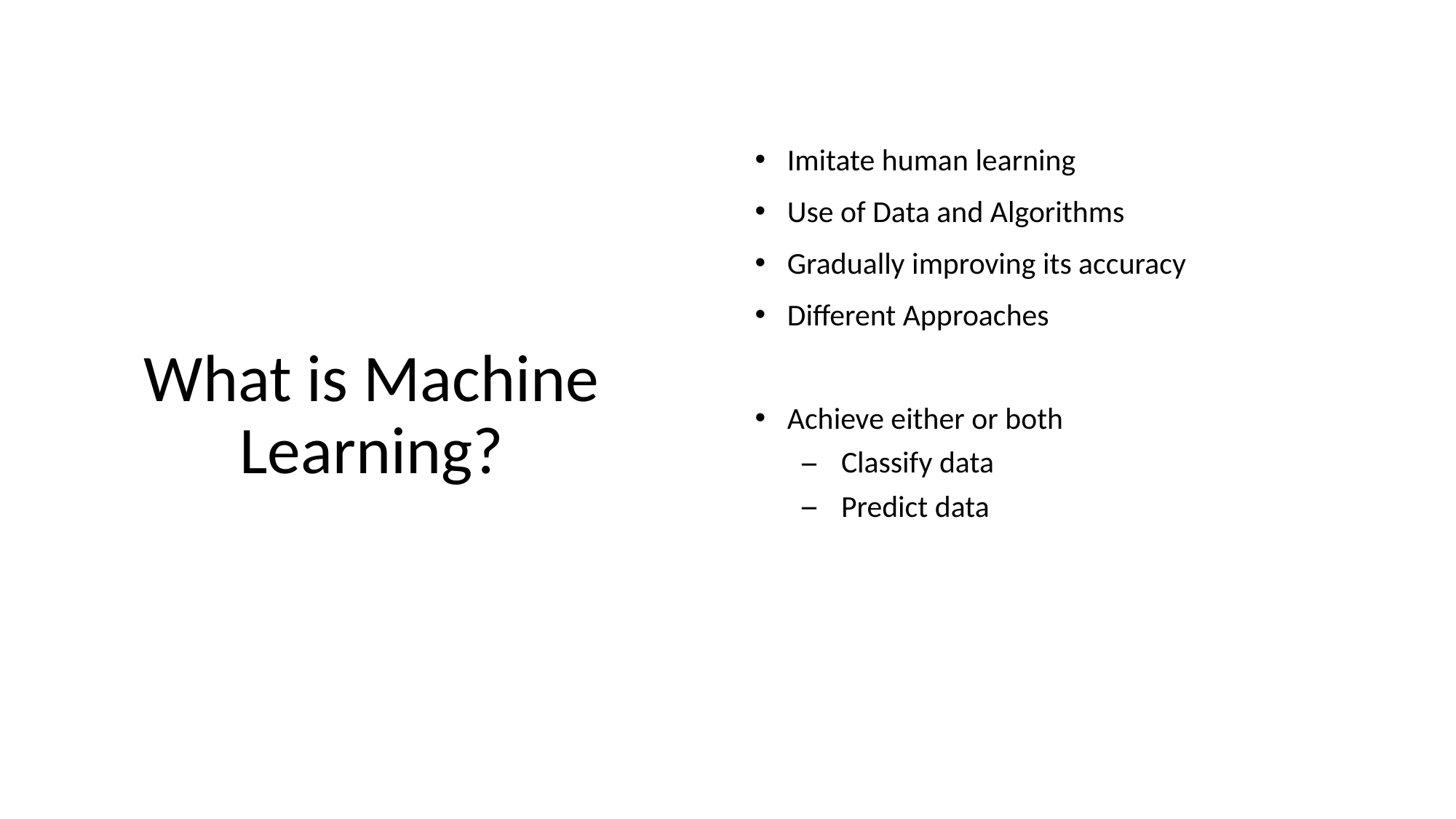

Imitate human learning
Use of Data and Algorithms
Gradually improving its accuracy
Different Approaches

Achieve either or both
Classify data
Predict data
# What is Machine Learning?